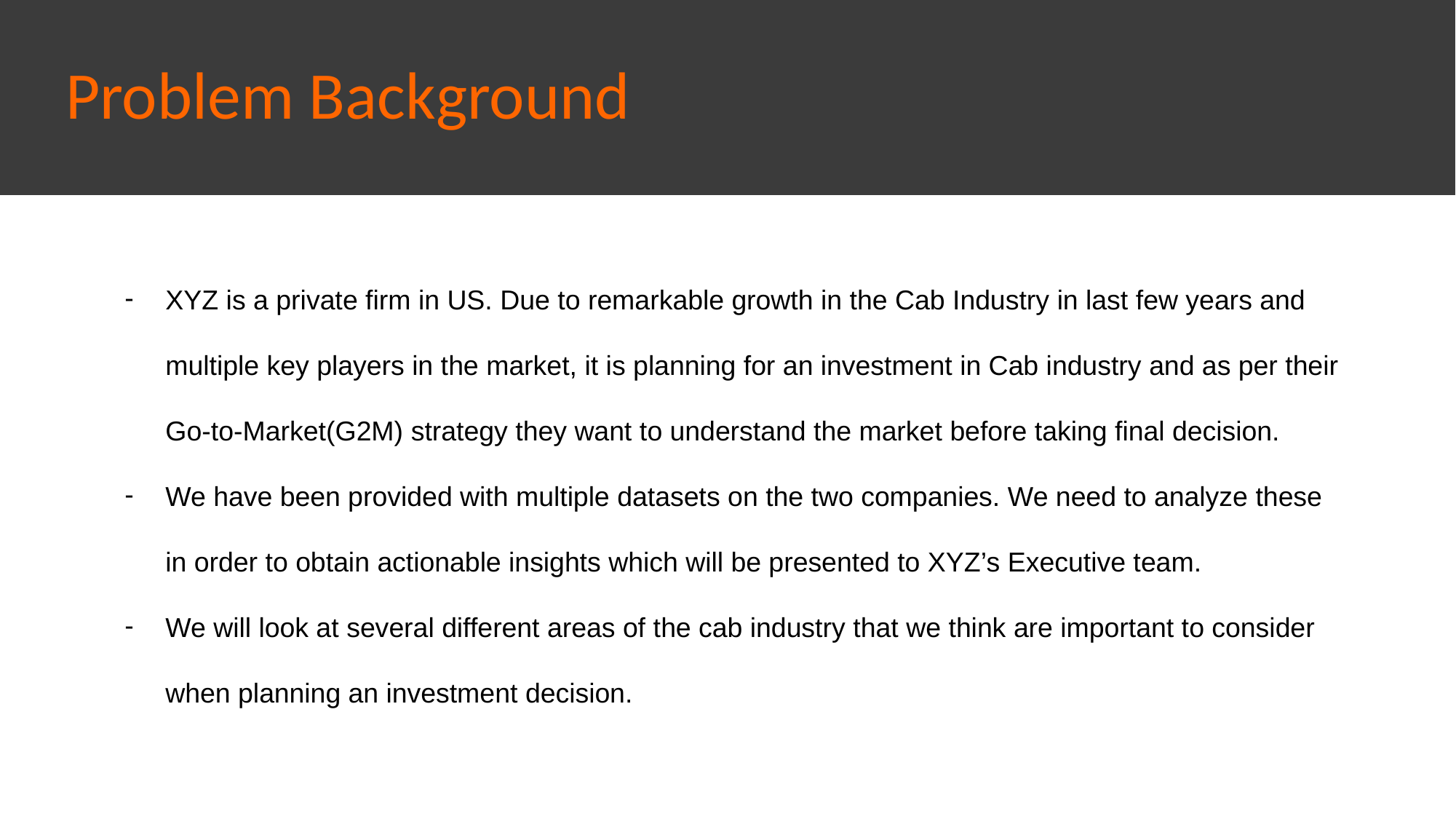

# Problem Background
XYZ is a private firm in US. Due to remarkable growth in the Cab Industry in last few years and multiple key players in the market, it is planning for an investment in Cab industry and as per their Go-to-Market(G2M) strategy they want to understand the market before taking final decision.
We have been provided with multiple datasets on the two companies. We need to analyze these in order to obtain actionable insights which will be presented to XYZ’s Executive team.
We will look at several different areas of the cab industry that we think are important to consider when planning an investment decision.